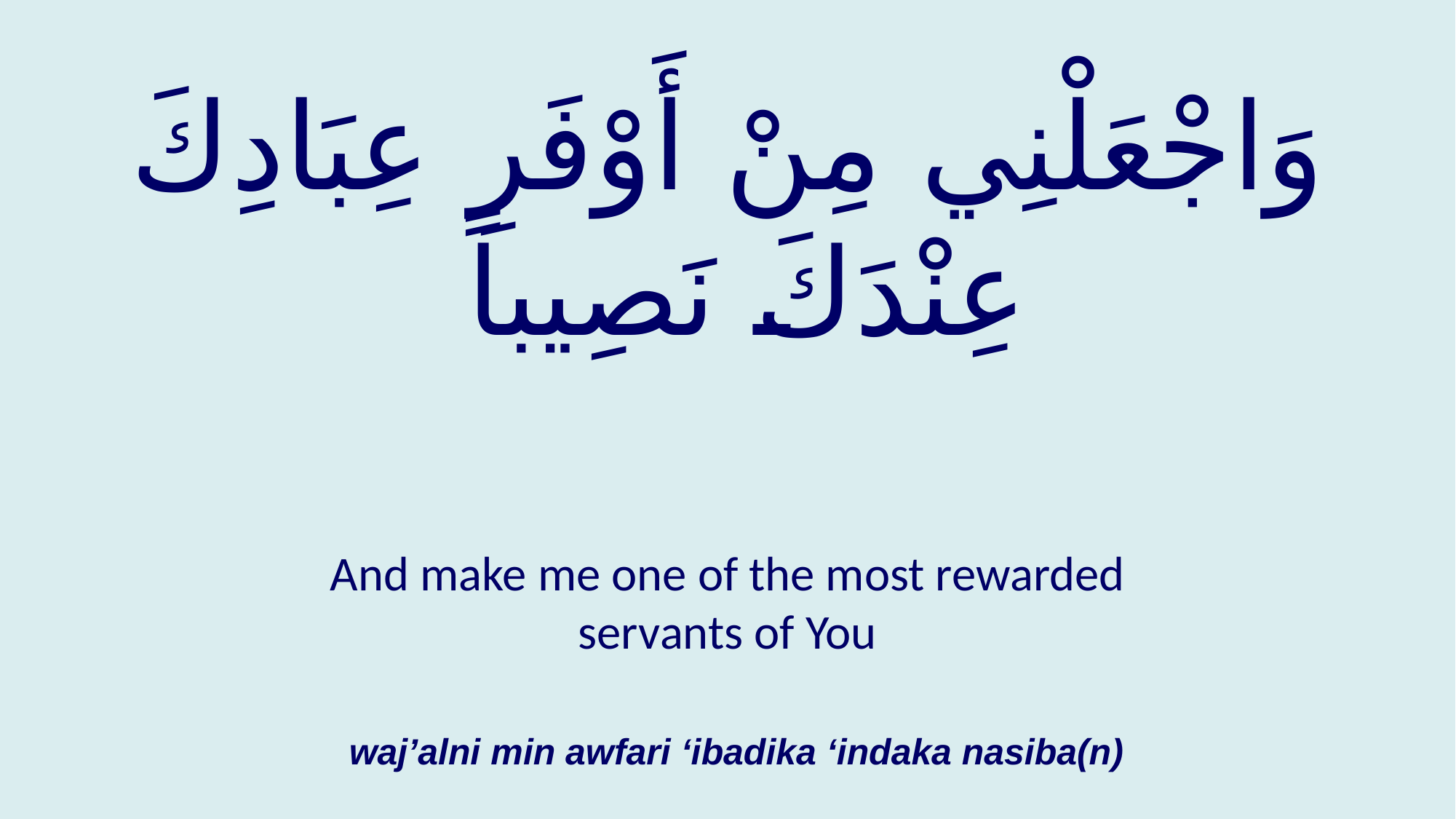

# وَاجْعَلْنِي مِنْ أَوْفَرِ عِبَادِكَ عِنْدَكَ نَصِيباً
And make me one of the most rewarded servants of You
waj’alni min awfari ‘ibadika ‘indaka nasiba(n)